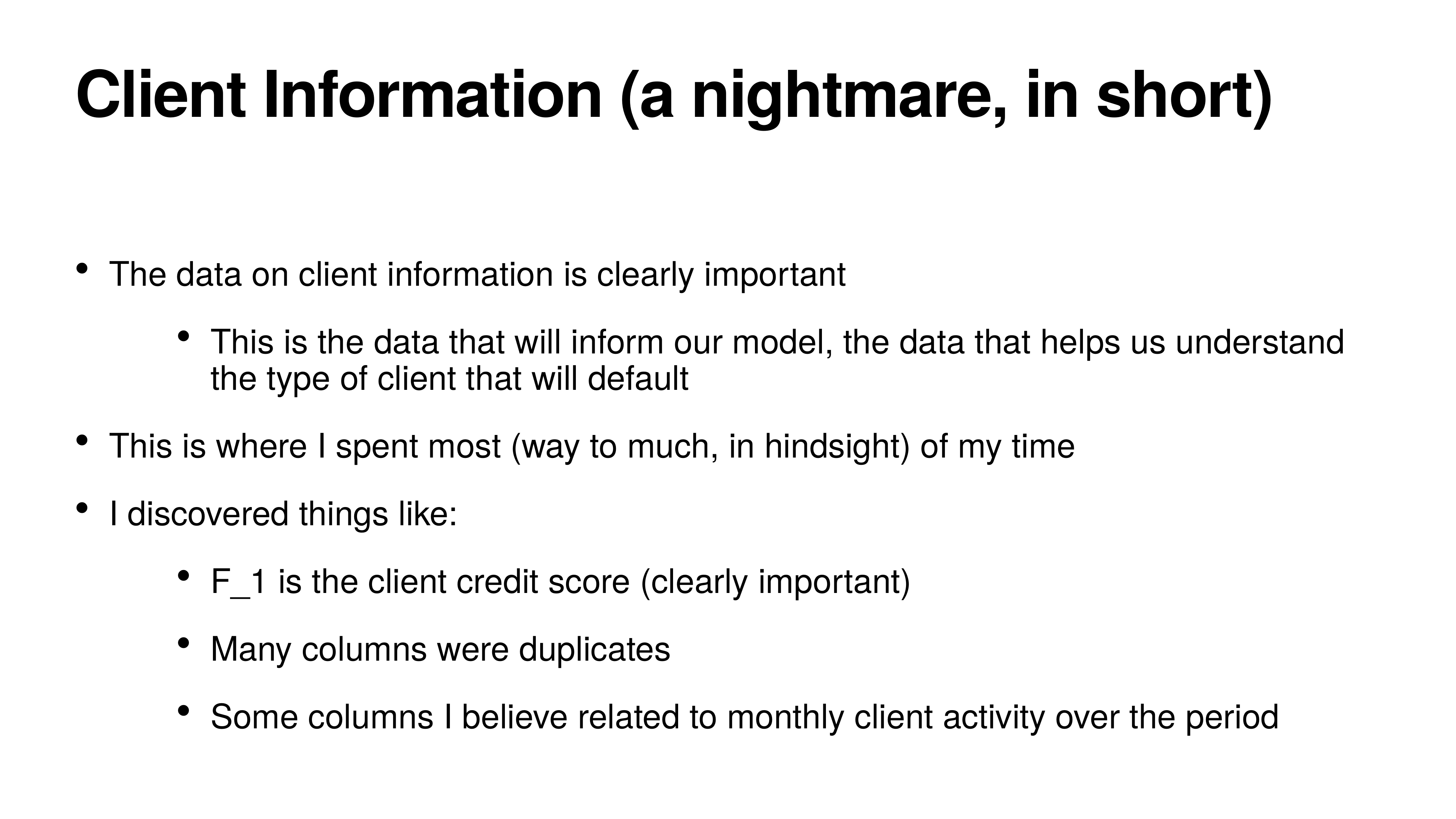

# Client Information (a nightmare, in short)
The data on client information is clearly important
This is the data that will inform our model, the data that helps us understand the type of client that will default
This is where I spent most (way to much, in hindsight) of my time
I discovered things like:
F_1 is the client credit score (clearly important)
Many columns were duplicates
Some columns I believe related to monthly client activity over the period